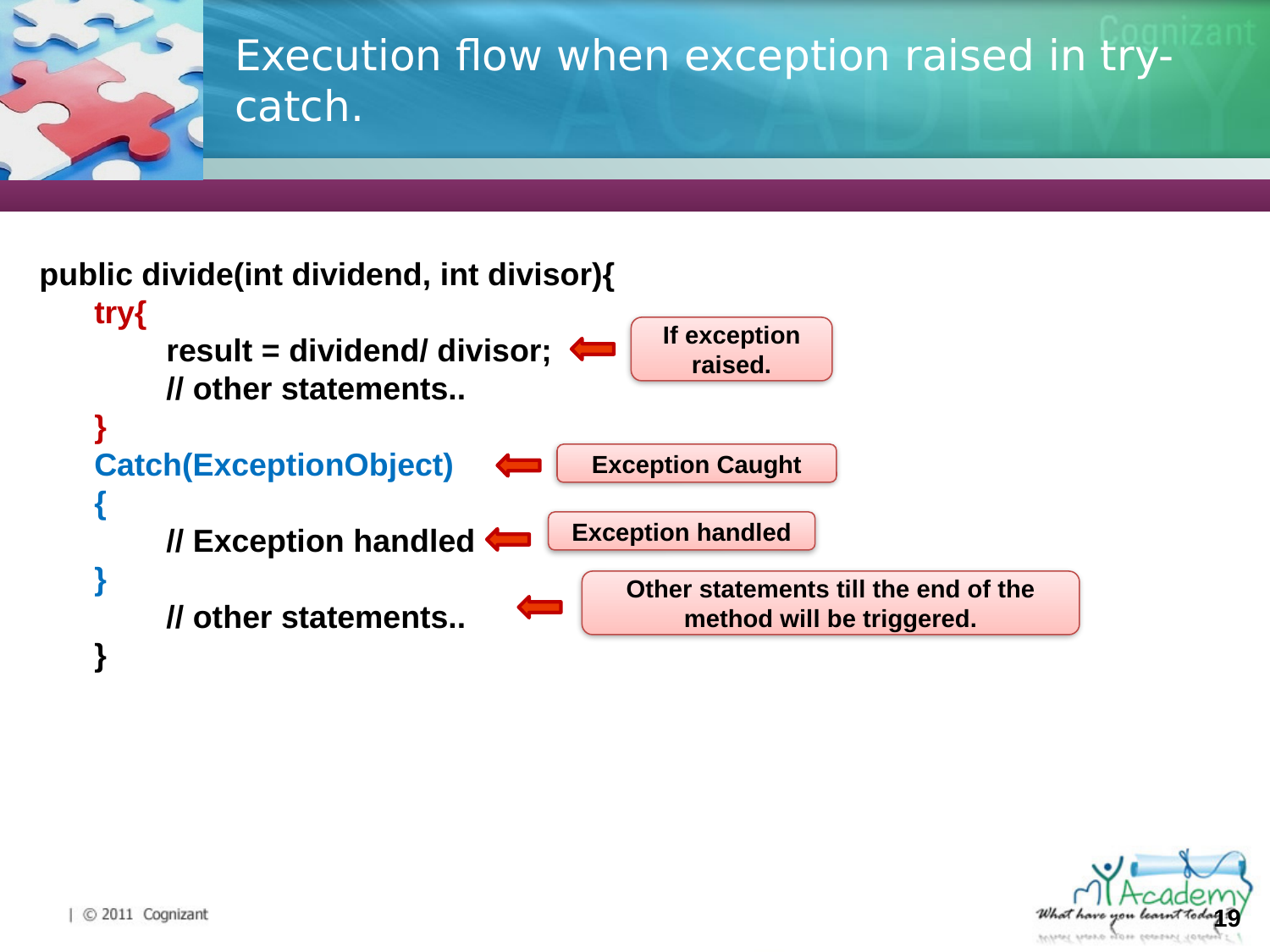

# Execution flow when exception raised in try-catch.
public divide(int dividend, int divisor){
try{
	result = dividend/ divisor;
	// other statements..
}
Catch(ExceptionObject)
{
	// Exception handled
}
	// other statements..
}
If exception raised.

Exception Caught

Exception handled

Other statements till the end of the method will be triggered.

19